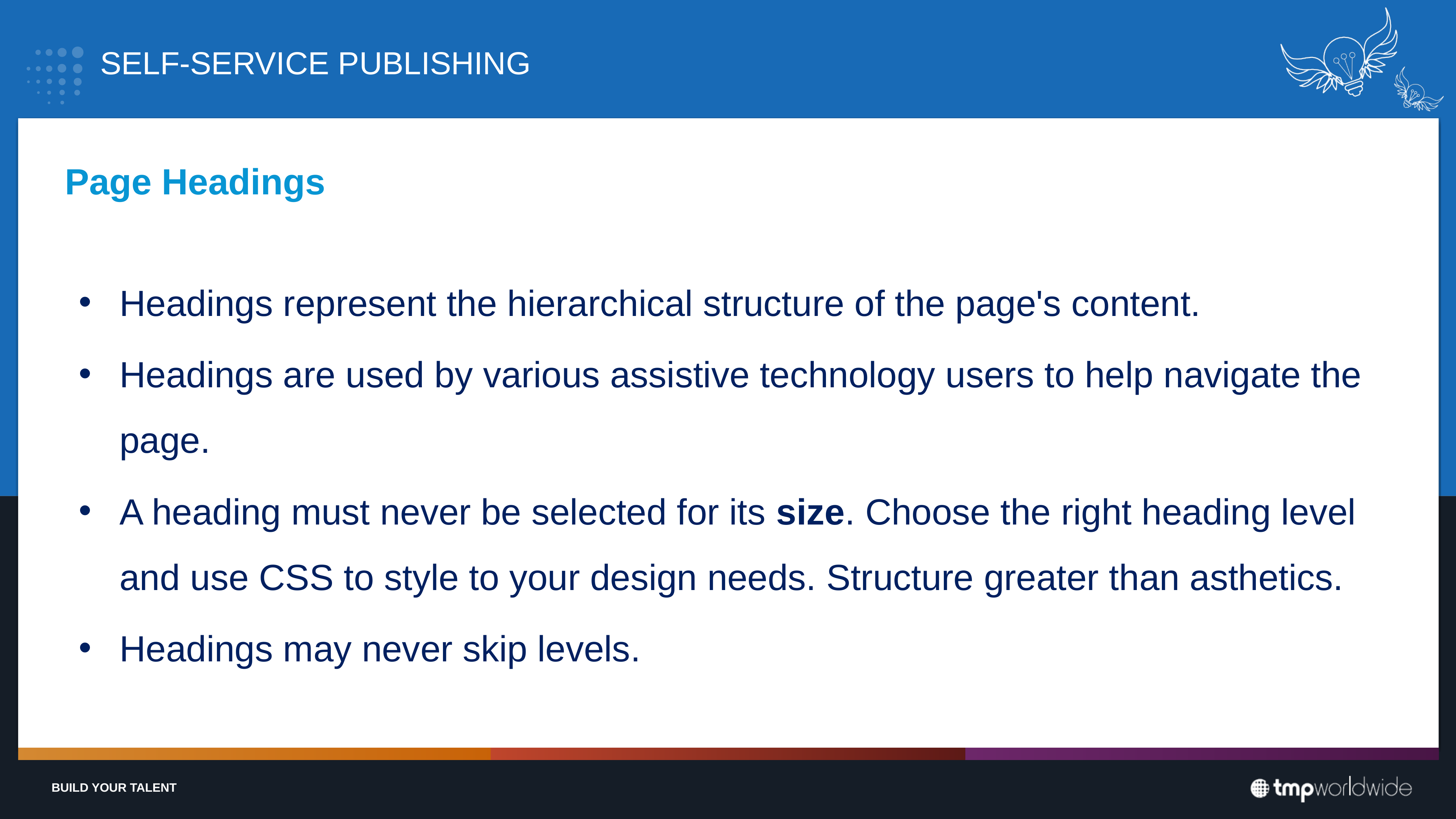

# Self-Service Publishing
Page Headings

Headings represent the hierarchical structure of the page's content.
Headings are used by various assistive technology users to help navigate the page.
A heading must never be selected for its size. Choose the right heading level and use CSS to style to your design needs. Structure greater than asthetics.
Headings may never skip levels.